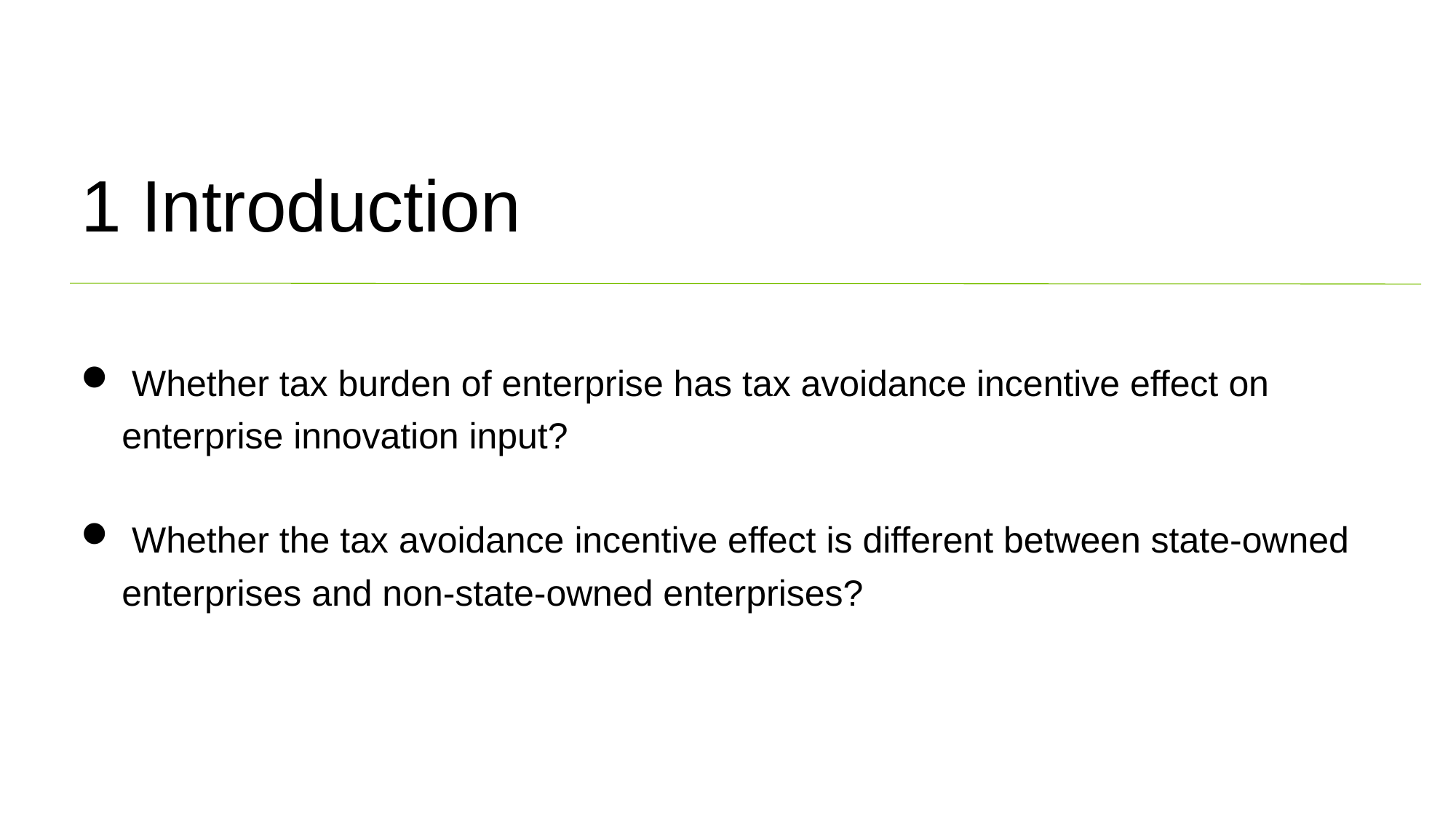

1 Introduction
 Whether tax burden of enterprise has tax avoidance incentive effect on enterprise innovation input?

 Whether the tax avoidance incentive effect is different between state-owned enterprises and non-state-owned enterprises?